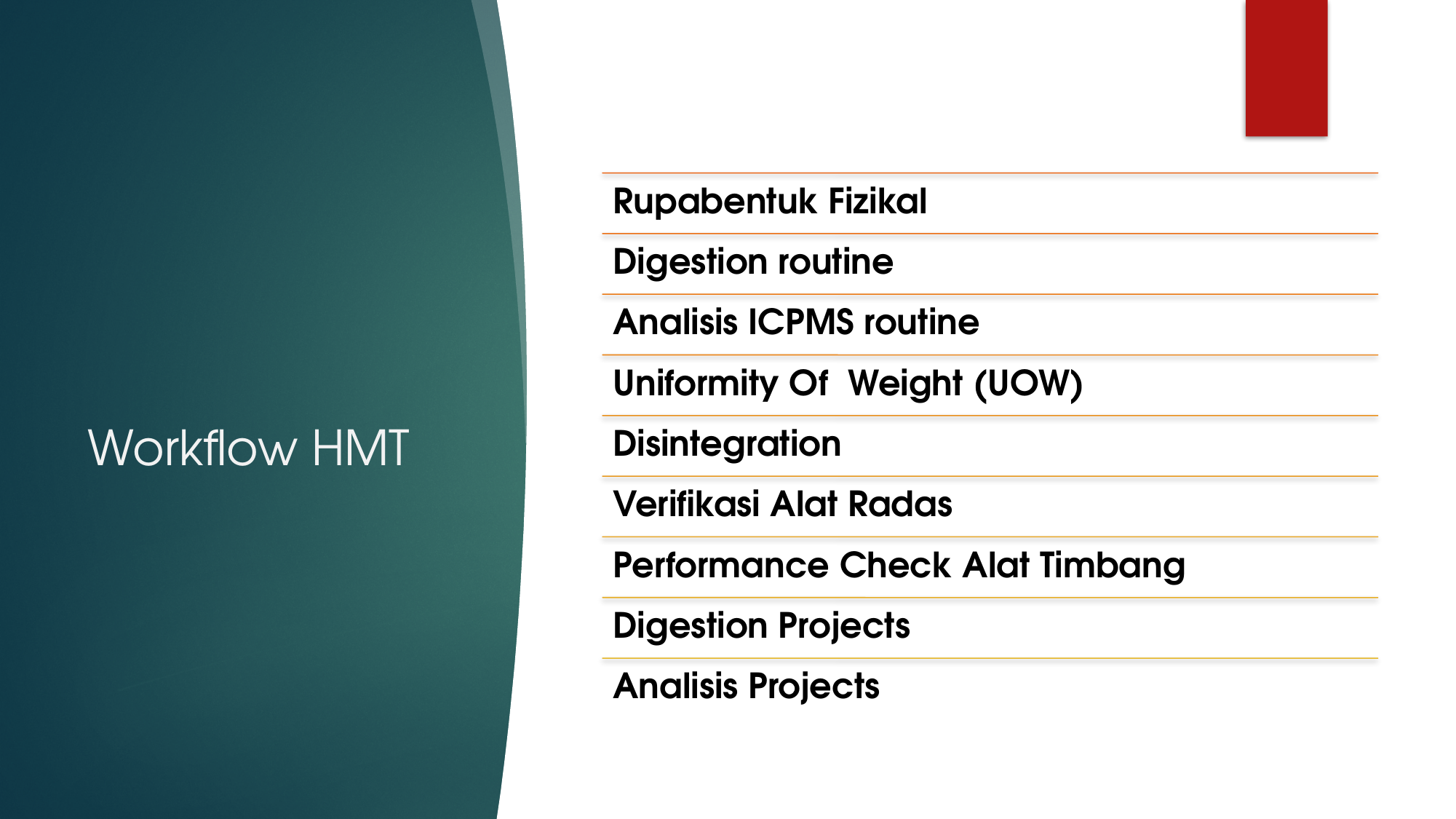

# Workflow HMT
Rupabentuk Fizikal
Digestion routine
Analisis ICPMS routine
Uniformity Of  Weight (UOW)
Disintegration
Verifikasi Alat Radas
Performance Check Alat Timbang
Digestion Projects
Analisis Projects